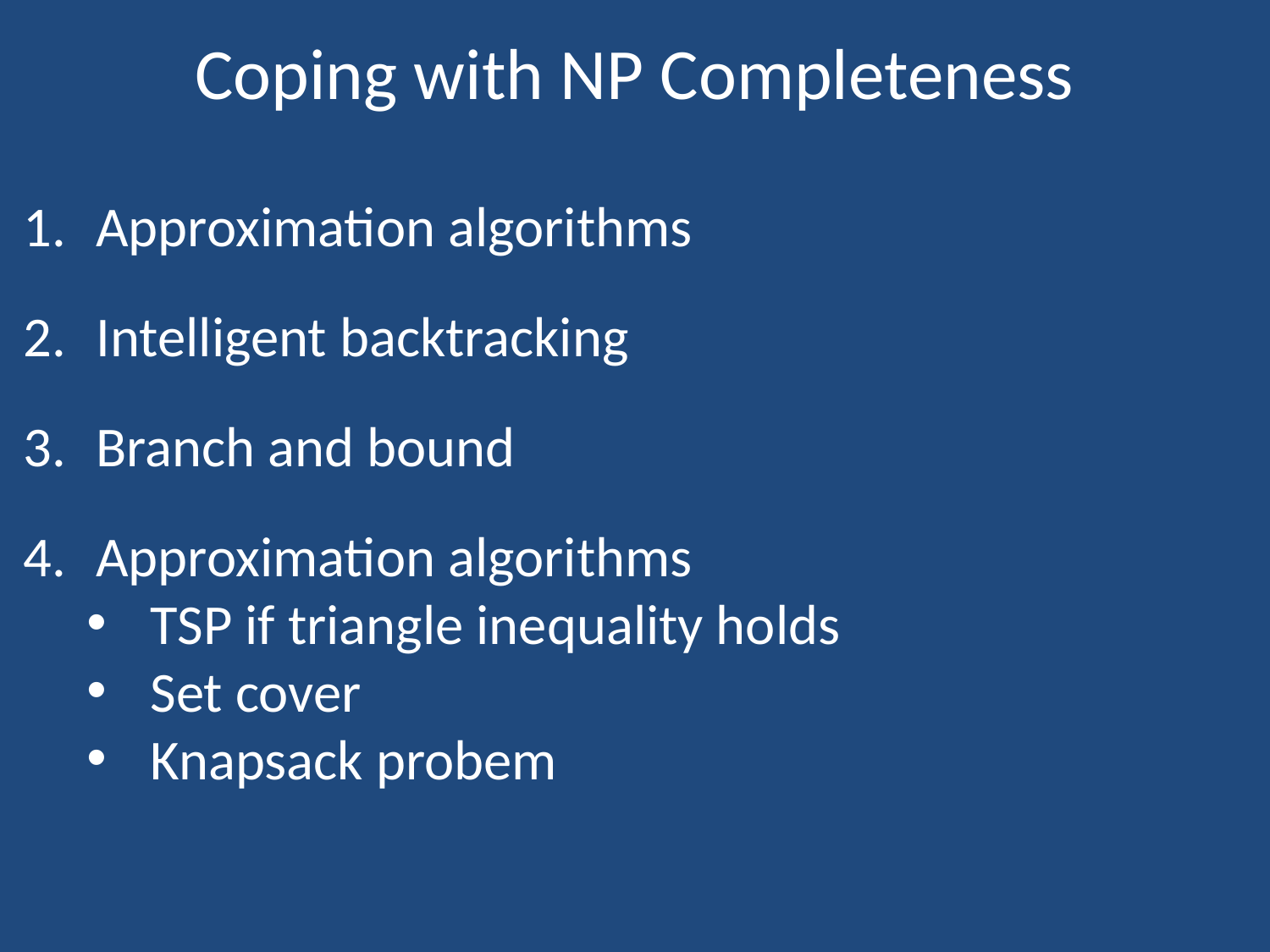

# Coping with NP Completeness
  Approximation algorithms

  Intelligent backtracking

  Branch and bound
  Approximation algorithms
TSP if triangle inequality holds
Set cover
Knapsack probem